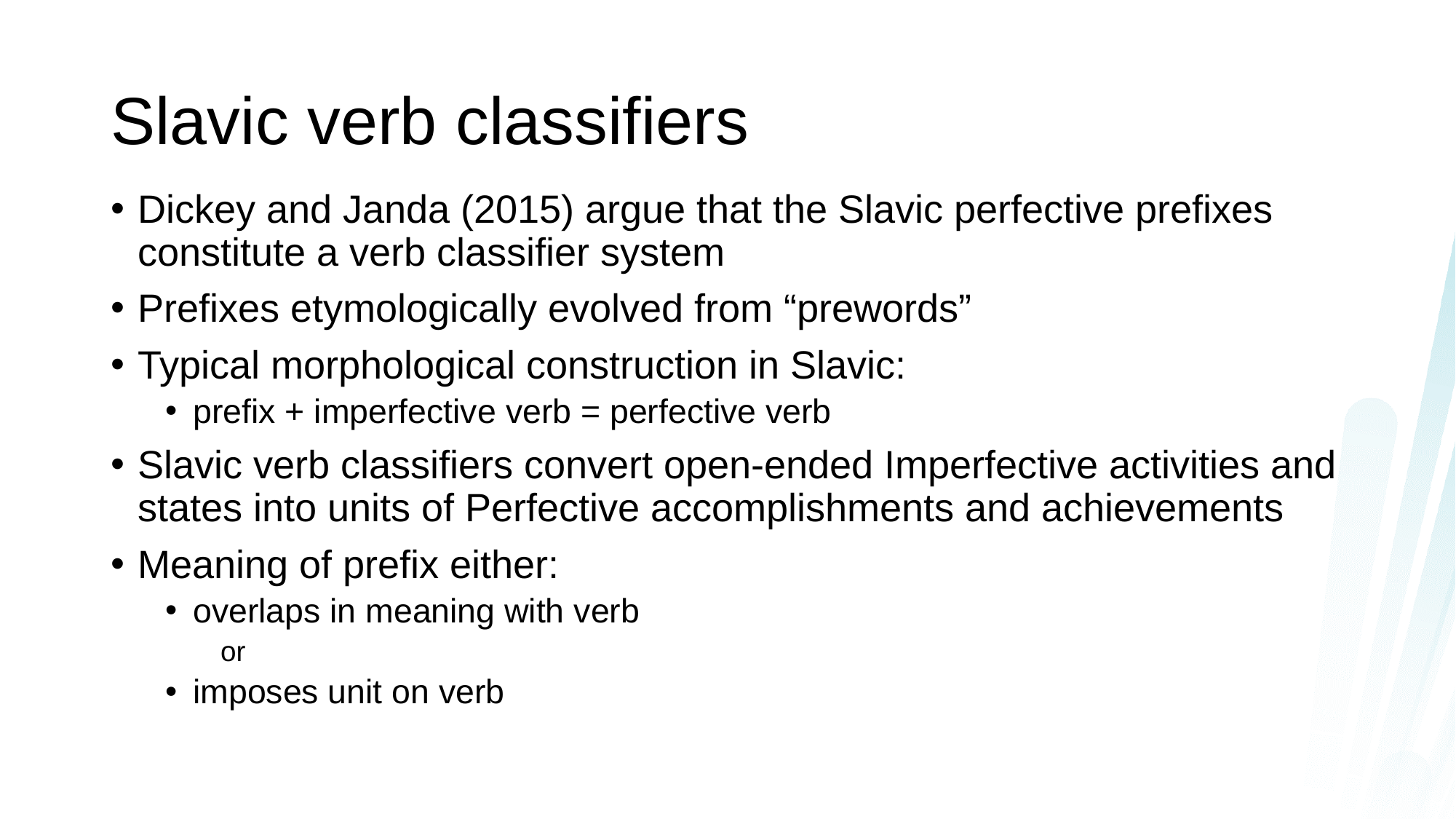

# Slavic verb classifiers
Dickey and Janda (2015) argue that the Slavic perfective prefixes constitute a verb classifier system
Prefixes etymologically evolved from “prewords”
Typical morphological construction in Slavic:
prefix + imperfective verb = perfective verb
Slavic verb classifiers convert open-ended Imperfective activities and states into units of Perfective accomplishments and achievements
Meaning of prefix either:
overlaps in meaning with verb
or
imposes unit on verb